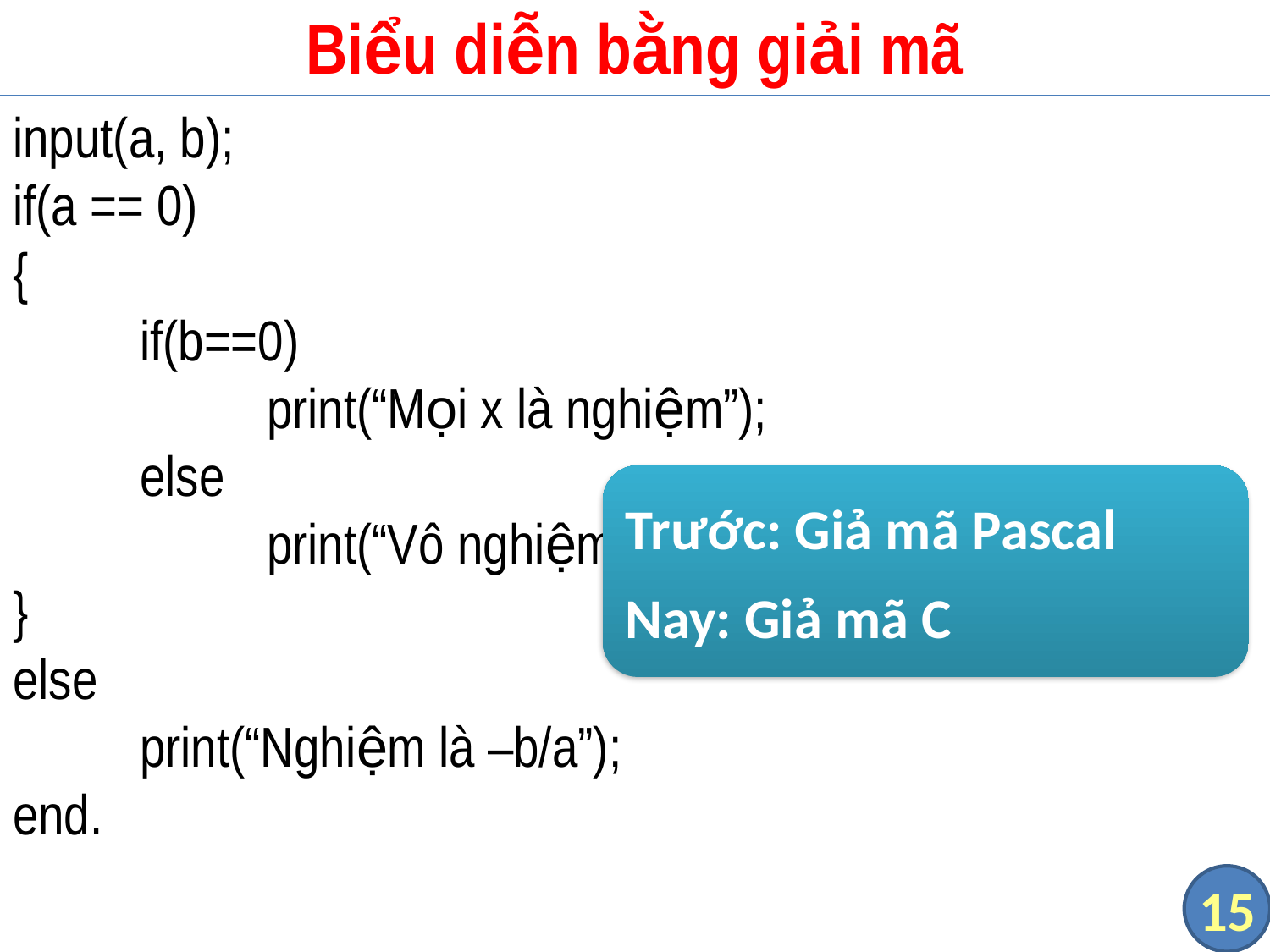

# Biểu diễn bằng giải mã
input(a, b);
if(a == 0)
{
	if(b==0)
		print(“Mọi x là nghiệm”);
	else
		print(“Vô nghiệm”);
}
else
	print(“Nghiệm là –b/a”);
end.

Trước: Giả mã Pascal
Nay: Giả mã C
15